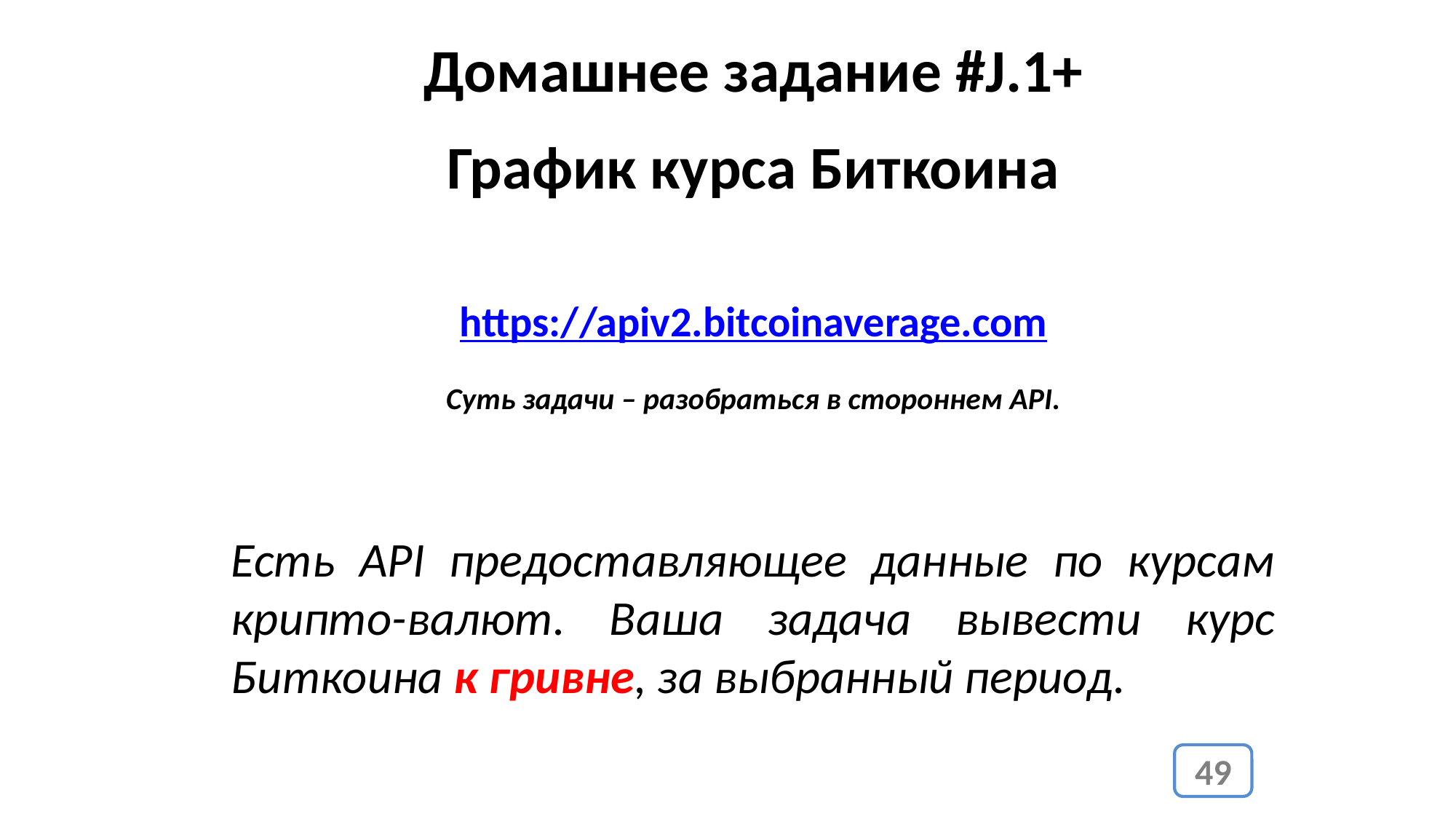

Домашнее задание #J.1+
График курса Биткоина
https://apiv2.bitcoinaverage.com
Суть задачи – разобраться в стороннем API.
Есть API предоставляющее данные по курсам крипто-валют. Ваша задача вывести курс Биткоина к гривне, за выбранный период.
49